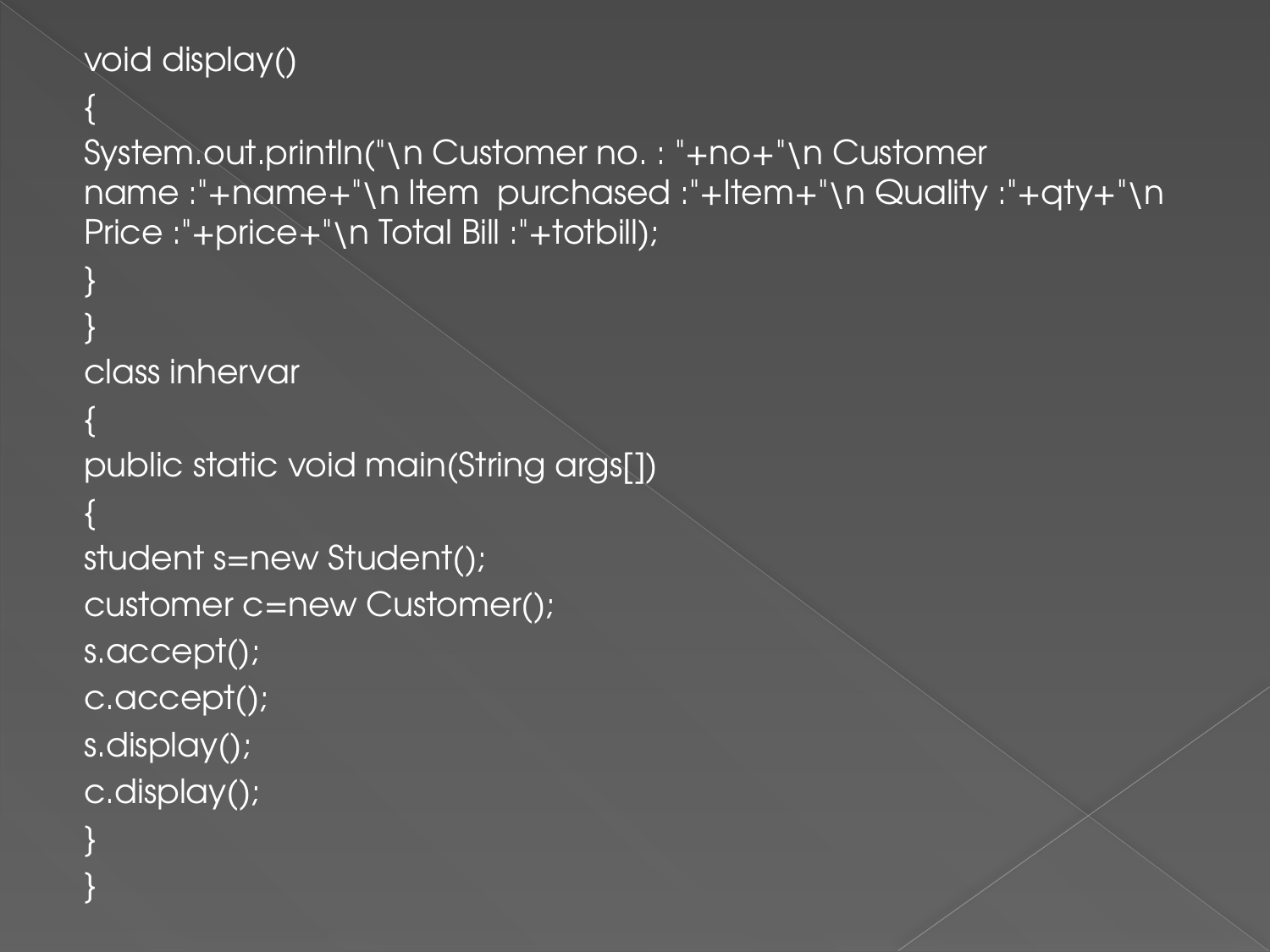

void display()
{
System.out.println("\n Customer no. : "+no+"\n Customer name :"+name+"\n Item  purchased :"+Item+"\n Quality :"+qty+"\n Price :"+price+"\n Total Bill :"+totbill);
}
}
class inhervar
{
public static void main(String args[])
{
student s=new Student();
customer c=new Customer();
s.accept();
c.accept();
s.display();
c.display();
}
}